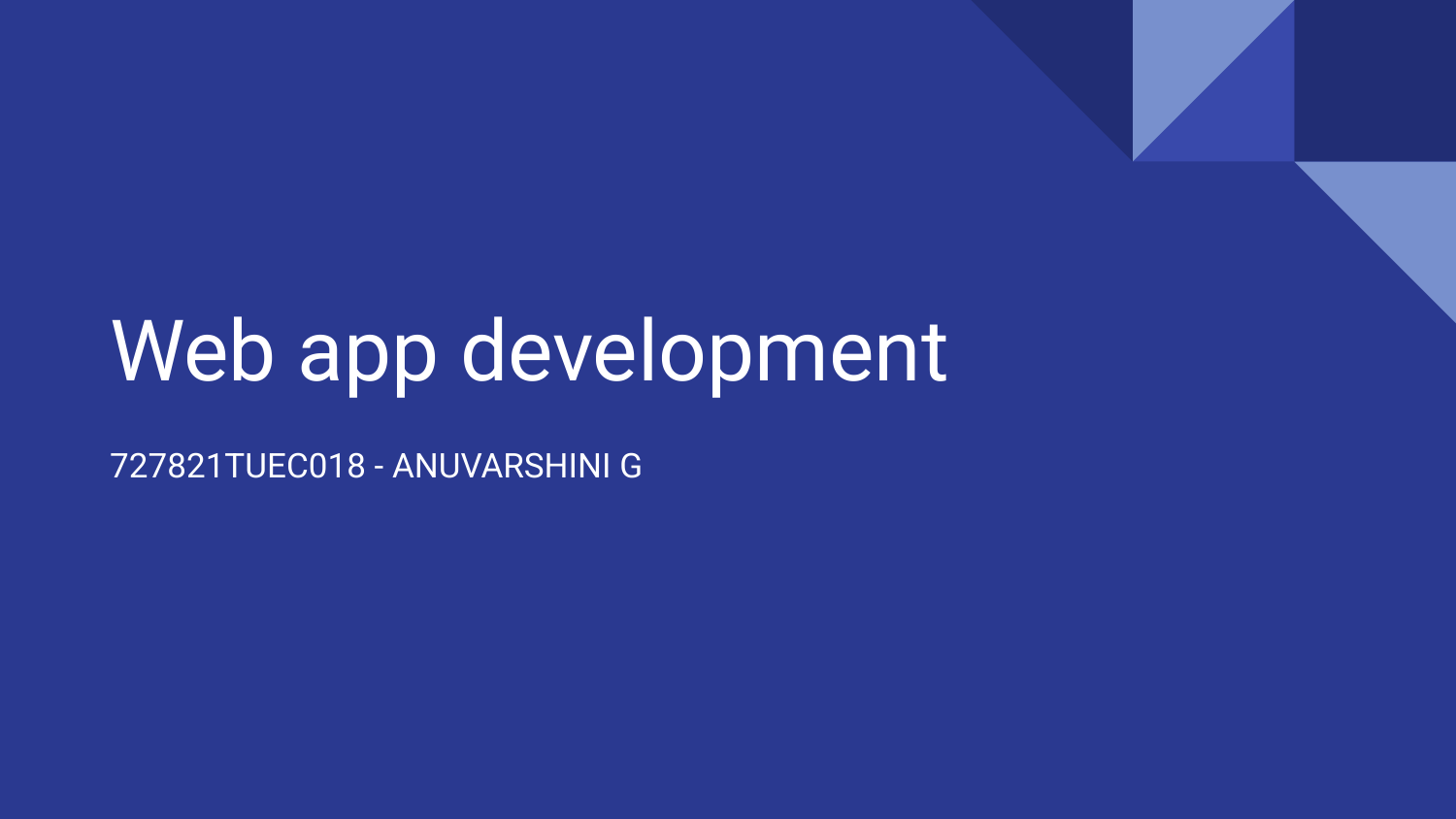

# Web app development
727821TUEC018 - ANUVARSHINI G